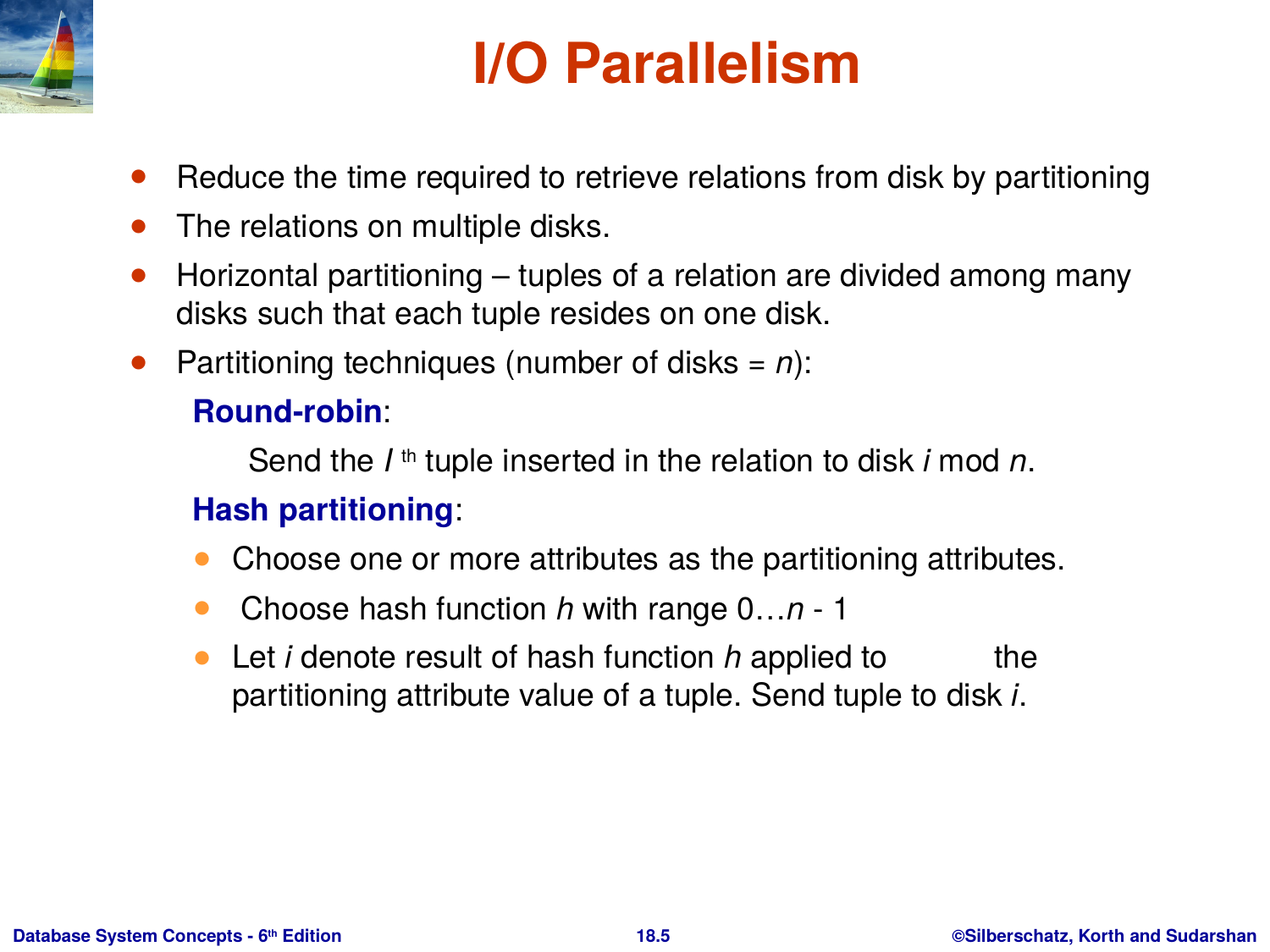

# I/O Parallelism
Reduce the time required to retrieve relations from disk by partitioning
The relations on multiple disks.
Horizontal partitioning – tuples of a relation are divided among many disks such that each tuple resides on one disk.
Partitioning techniques (number of disks = n):
Round-robin:
Send the I th tuple inserted in the relation to disk i mod n.
Hash partitioning:
Choose one or more attributes as the partitioning attributes.
 Choose hash function h with range 0…n - 1
Let i denote result of hash function h applied to	the partitioning attribute value of a tuple. Send tuple to disk i.